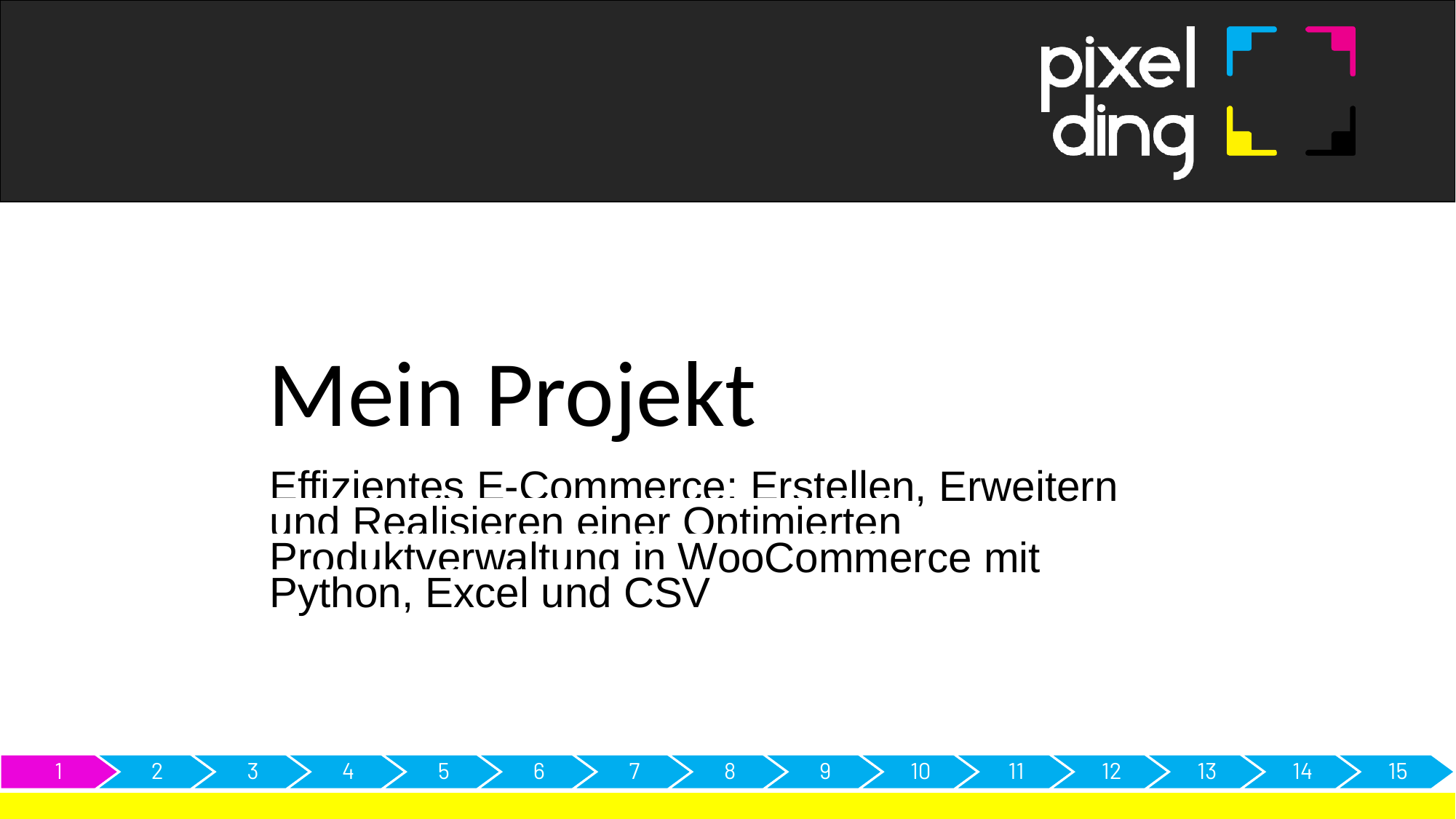

# Mein Projekt
Effizientes E-Commerce: Erstellen, Erweitern und Realisieren einer Optimierten Produktverwaltung in WooCommerce mit Python, Excel und CSV

1
2
3
4
5
6
7
8
9
10
11
12
13
14
15
1